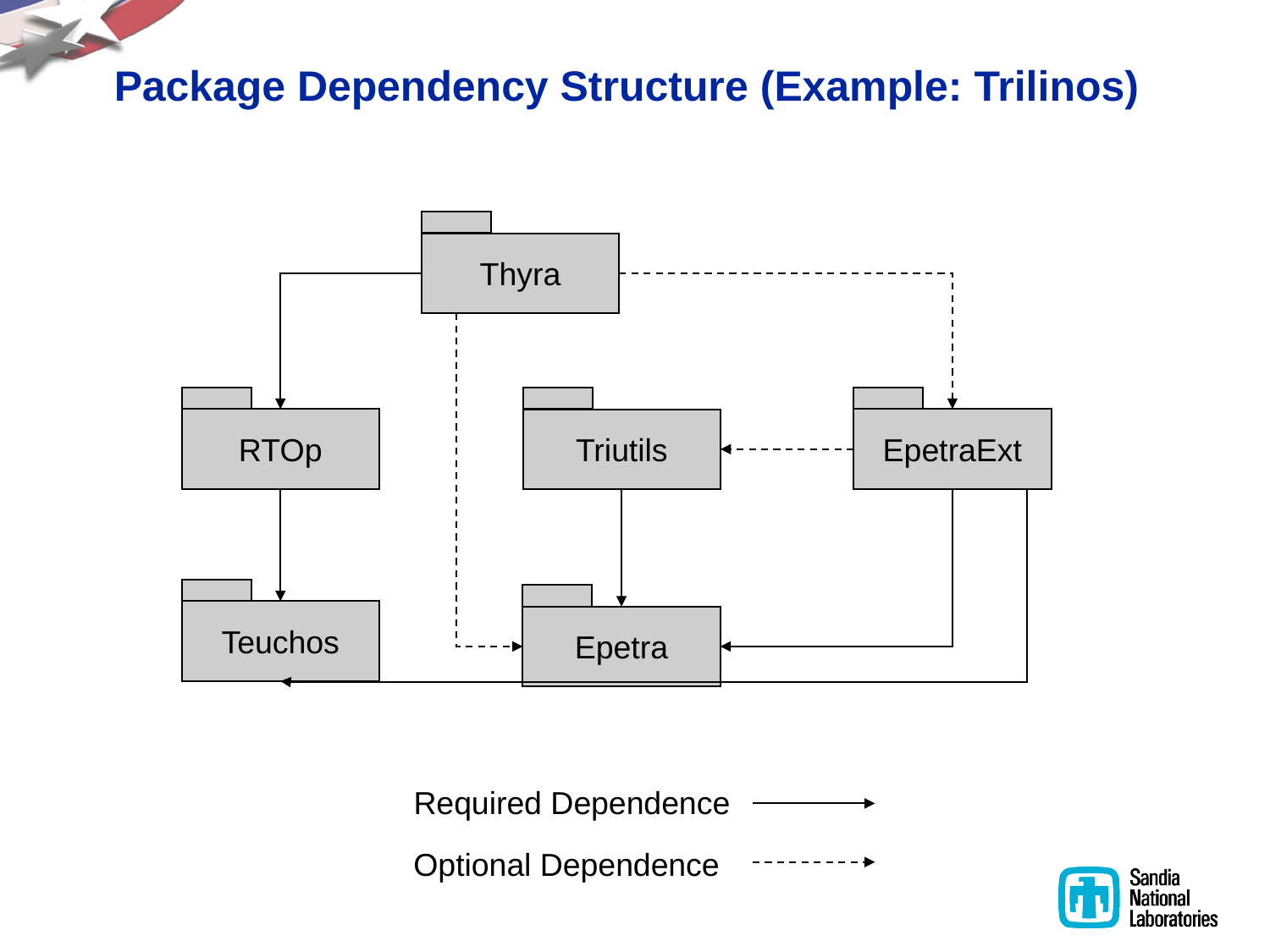

# Package Dependency Structure (Example: Trilinos)

Thyra

RTOp

EpetraExt

Triutils

Teuchos

Epetra
Required Dependence
Optional Dependence